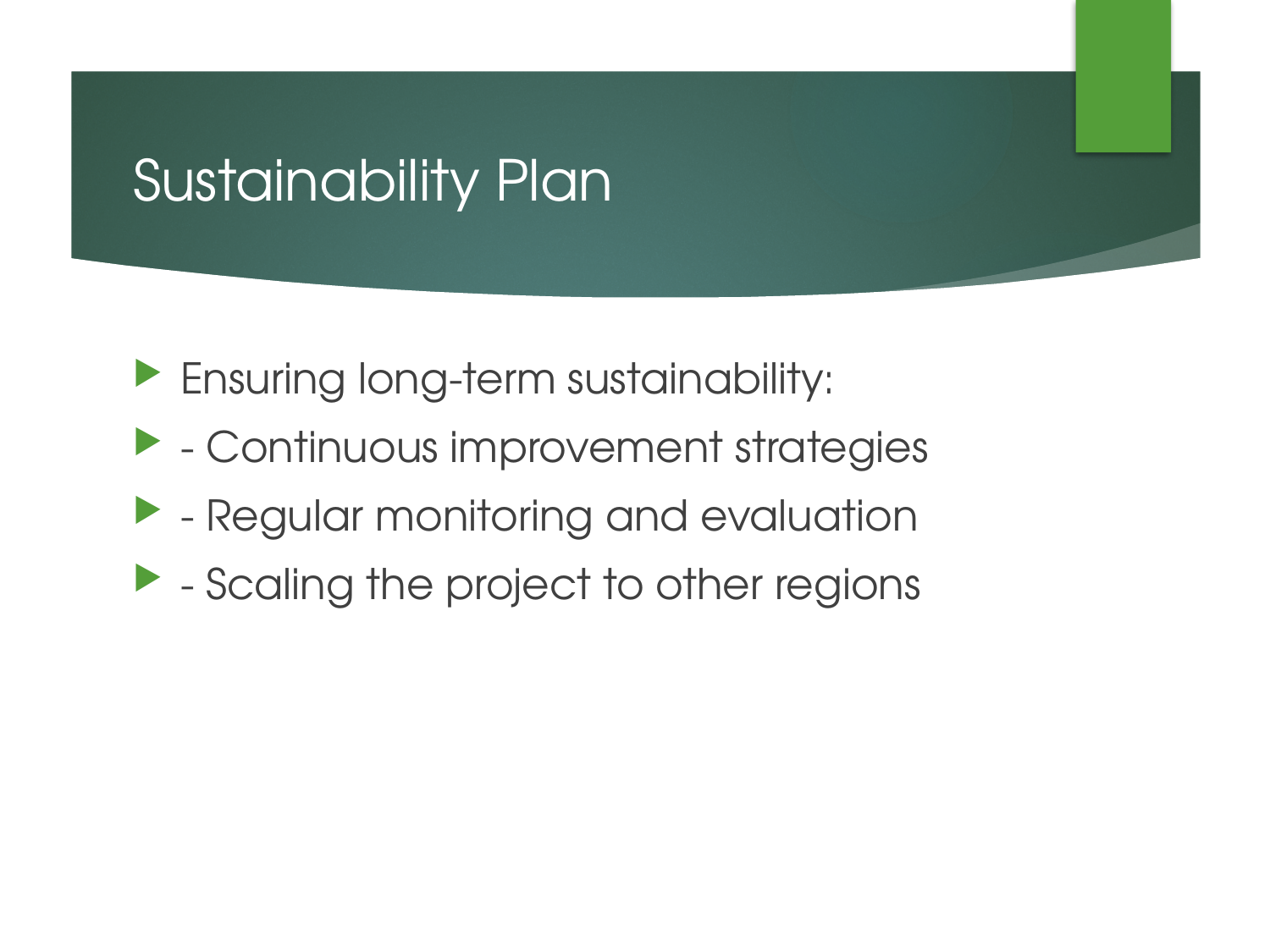

# Sustainability Plan
Ensuring long-term sustainability:
- Continuous improvement strategies
- Regular monitoring and evaluation
- Scaling the project to other regions